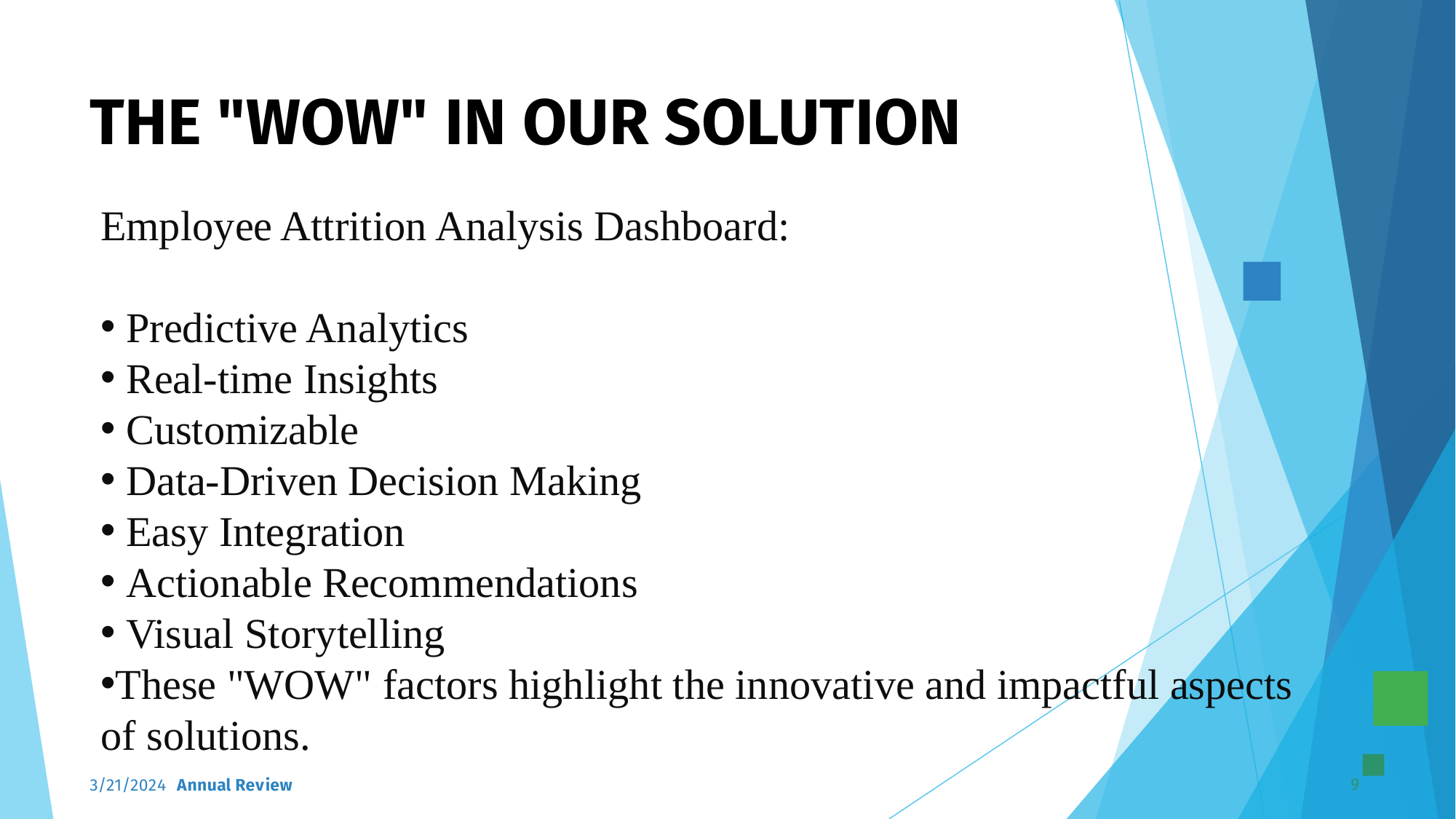

# THE "WOW" IN OUR SOLUTION
Employee Attrition Analysis Dashboard:

 Predictive Analytics
 Real-time Insights
 Customizable
 Data-Driven Decision Making
 Easy Integration
 Actionable Recommendations
 Visual Storytelling
These "WOW" factors highlight the innovative and impactful aspects of solutions.

9
3/21/2024  Annual Review